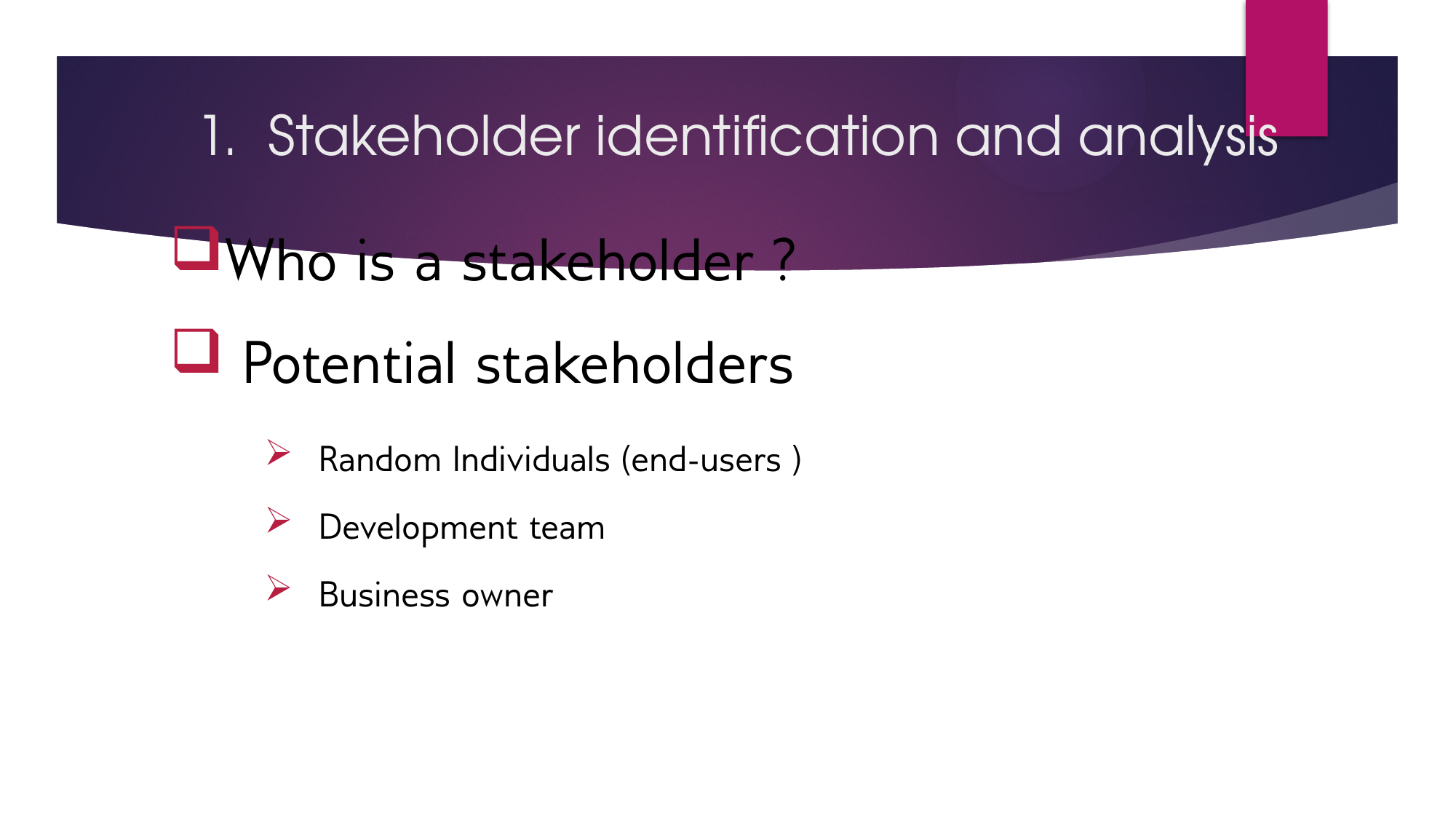

# 1.  Stakeholder identification and analysis
Who is a stakeholder ?
 Potential stakeholders
Random Individuals (end-users )
Development team
Business owner